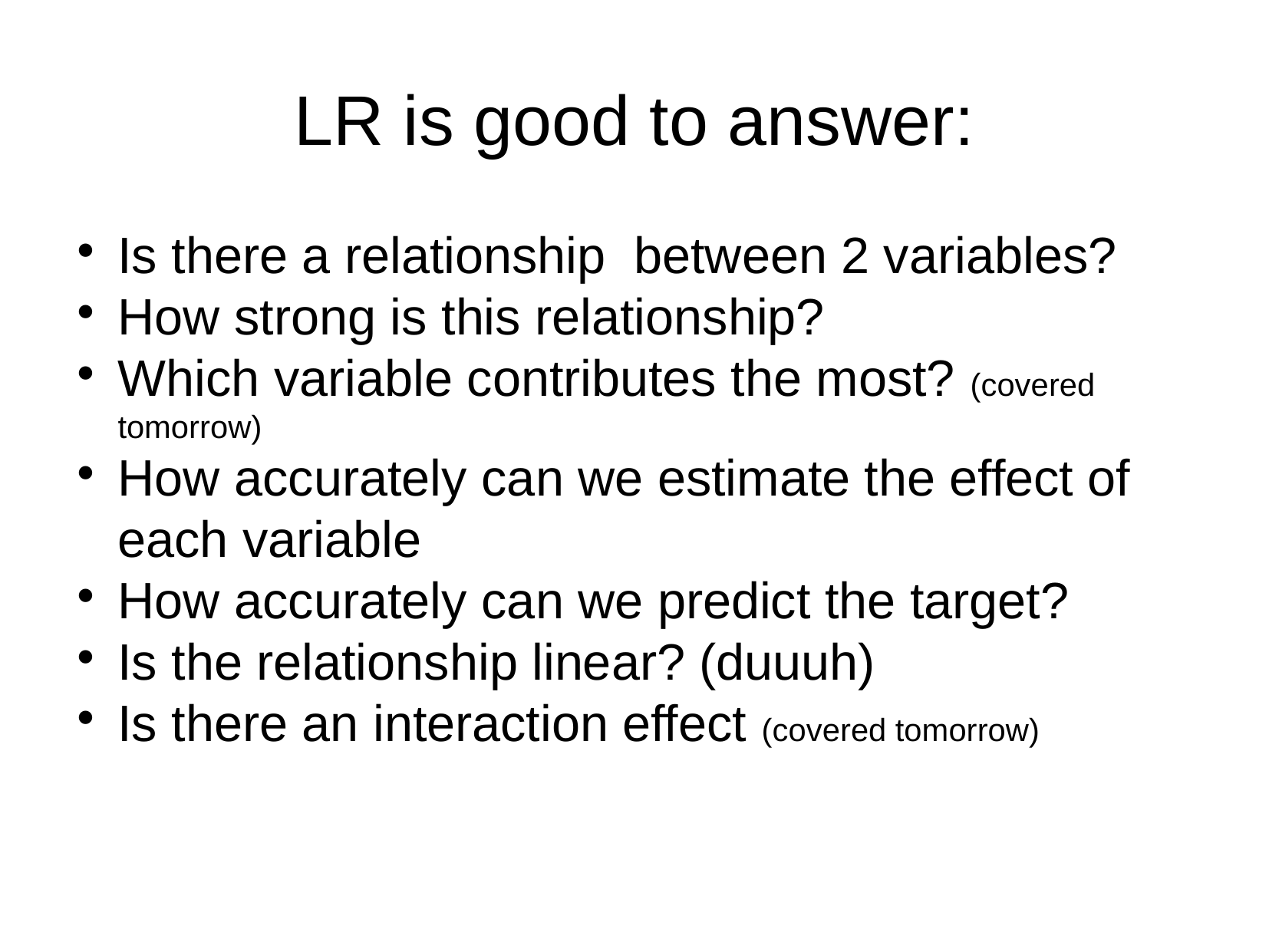

LR is good to answer:
Is there a relationship  between 2 variables?
How strong is this relationship?
Which variable contributes the most? (covered tomorrow)
How accurately can we estimate the effect of each variable
How accurately can we predict the target?
Is the relationship linear? (duuuh)
Is there an interaction effect (covered tomorrow)